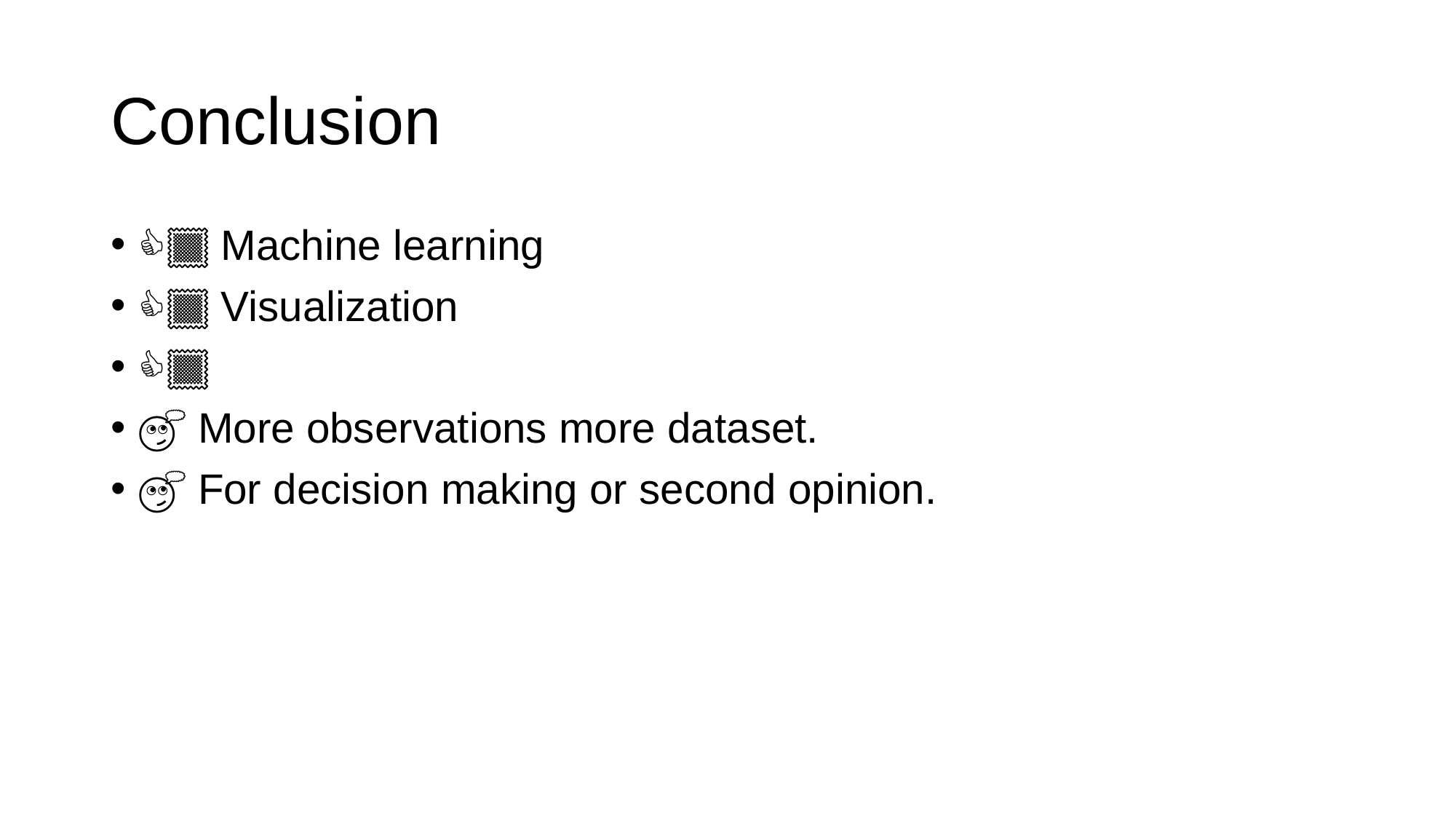

# Conclusion
👍🏽 Machine learning
👍🏽 Visualization
👍🏽
🤔 More observations more dataset.
🤔 For decision making or second opinion.